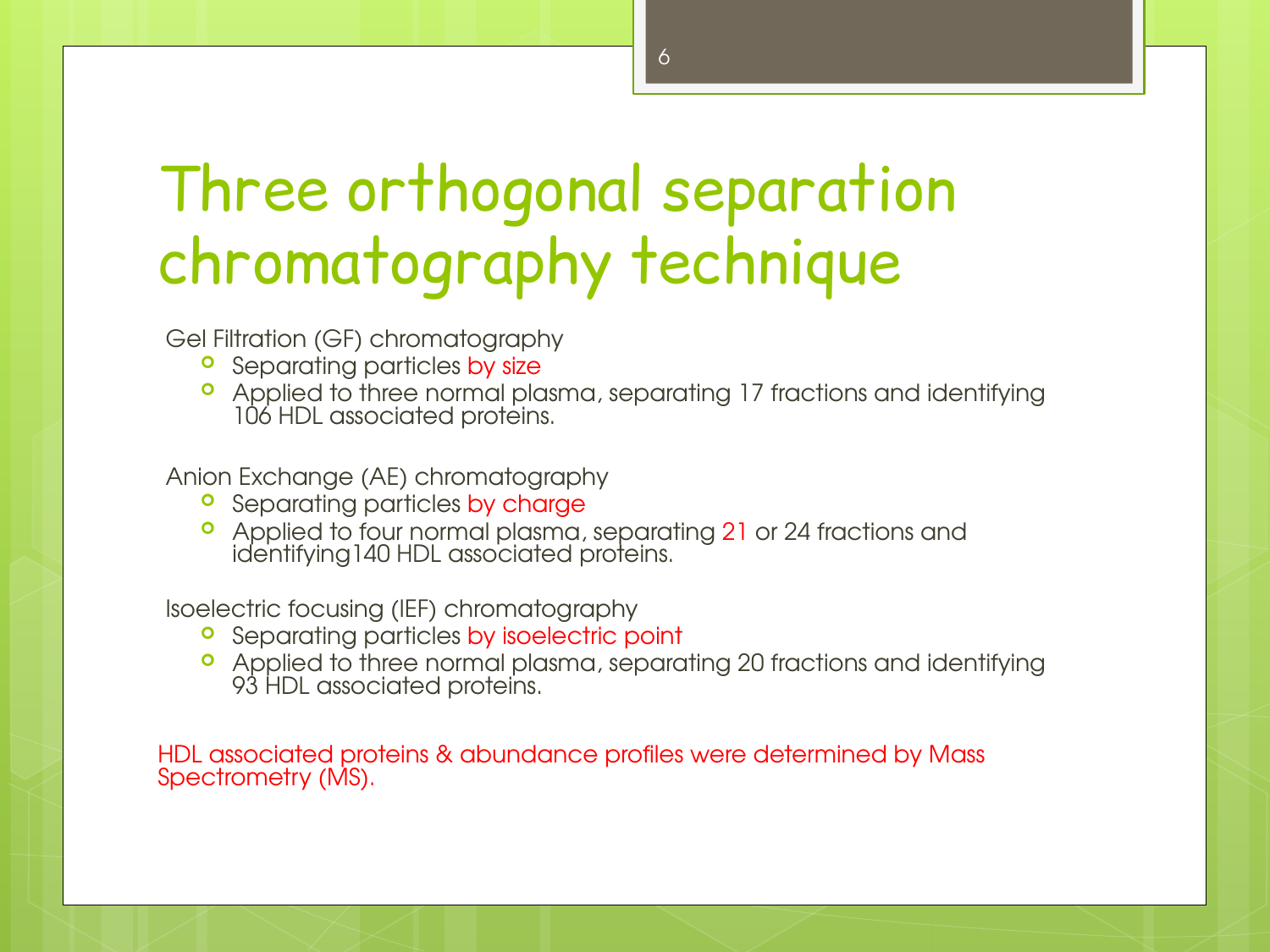

6
# Three orthogonal separation chromatography technique
Gel Filtration (GF) chromatography
Separating particles by size
Applied to three normal plasma, separating 17 fractions and identifying 106 HDL associated proteins.

Anion Exchange (AE) chromatography
Separating particles by charge
Applied to four normal plasma, separating 21 or 24 fractions and identifying140 HDL associated proteins.

Isoelectric focusing (IEF) chromatography
Separating particles by isoelectric point
Applied to three normal plasma, separating 20 fractions and identifying 93 HDL associated proteins.

HDL associated proteins & abundance profiles were determined by Mass Spectrometry (MS).